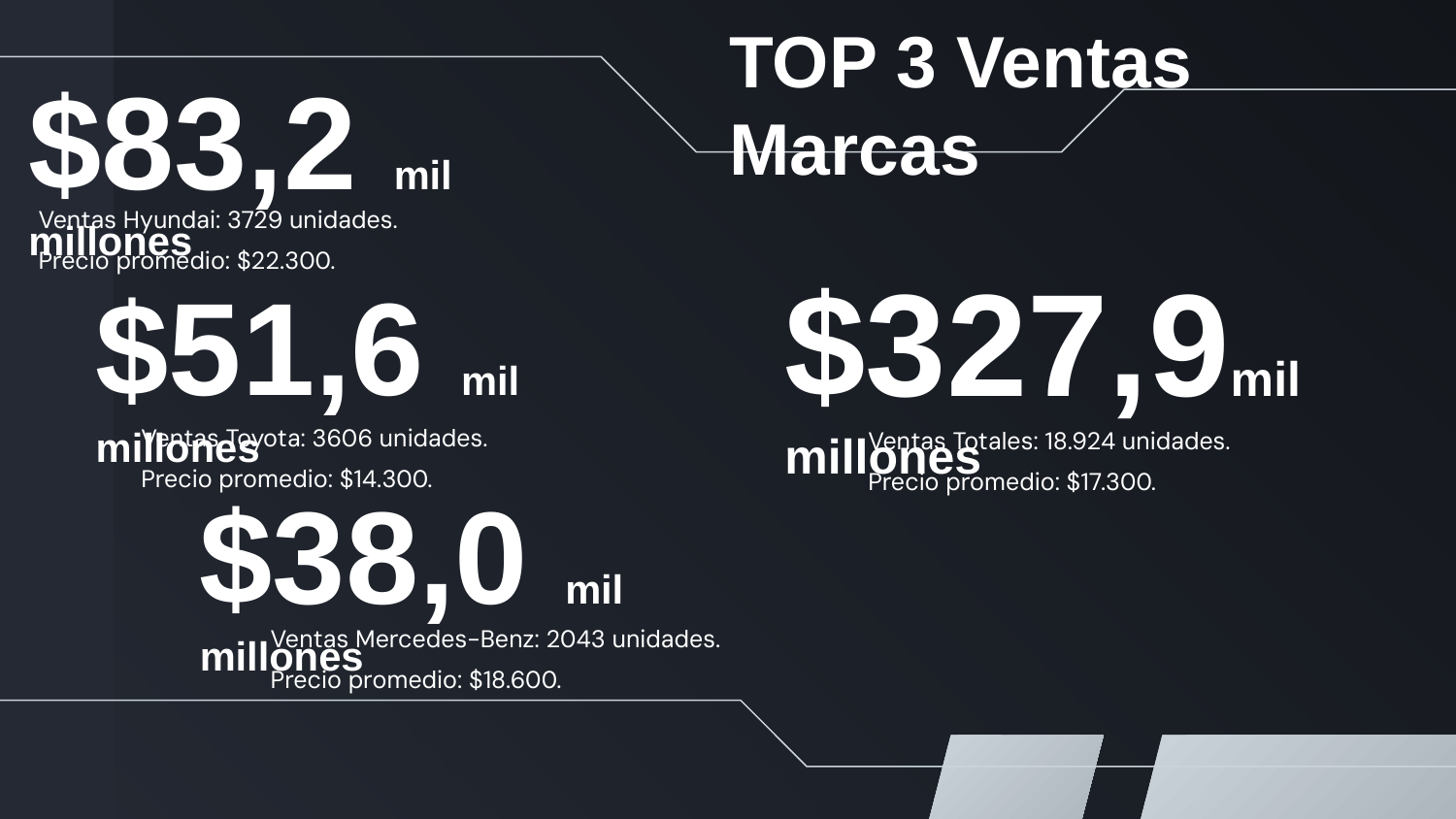

TOP 3 Ventas Marcas
# $83,2 mil millones
Ventas Hyundai: 3729 unidades.
Precio promedio: $22.300.
$51,6 mil millones
$327,9mil millones
Ventas Toyota: 3606 unidades.
Precio promedio: $14.300.
Ventas Totales: 18.924 unidades.
Precio promedio: $17.300.
$38,0 mil millones
Ventas Mercedes-Benz: 2043 unidades.
Precio promedio: $18.600.